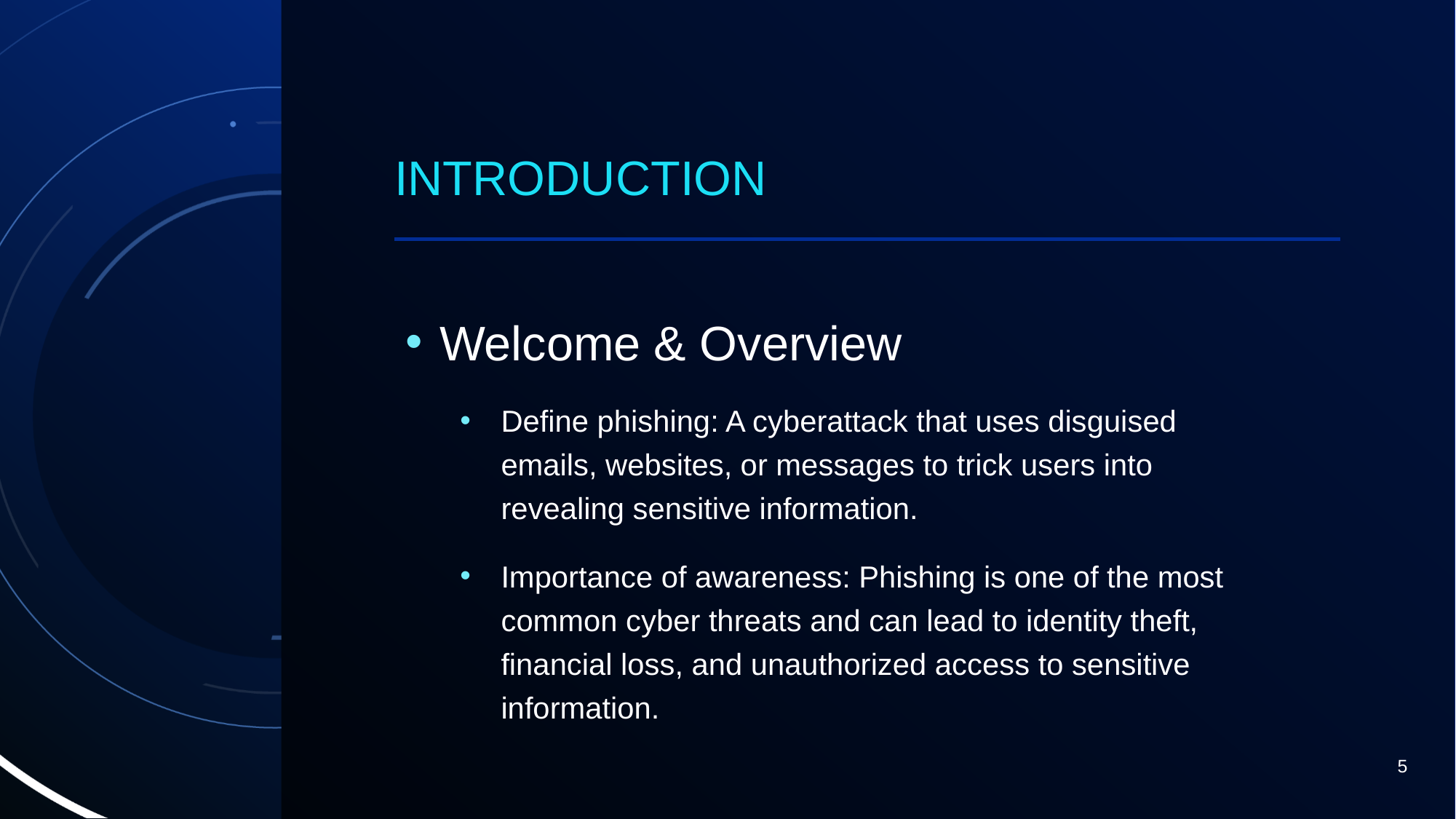

# Introduction
Welcome & Overview
Define phishing: A cyberattack that uses disguised emails, websites, or messages to trick users into revealing sensitive information.
Importance of awareness: Phishing is one of the most common cyber threats and can lead to identity theft, financial loss, and unauthorized access to sensitive information.
5